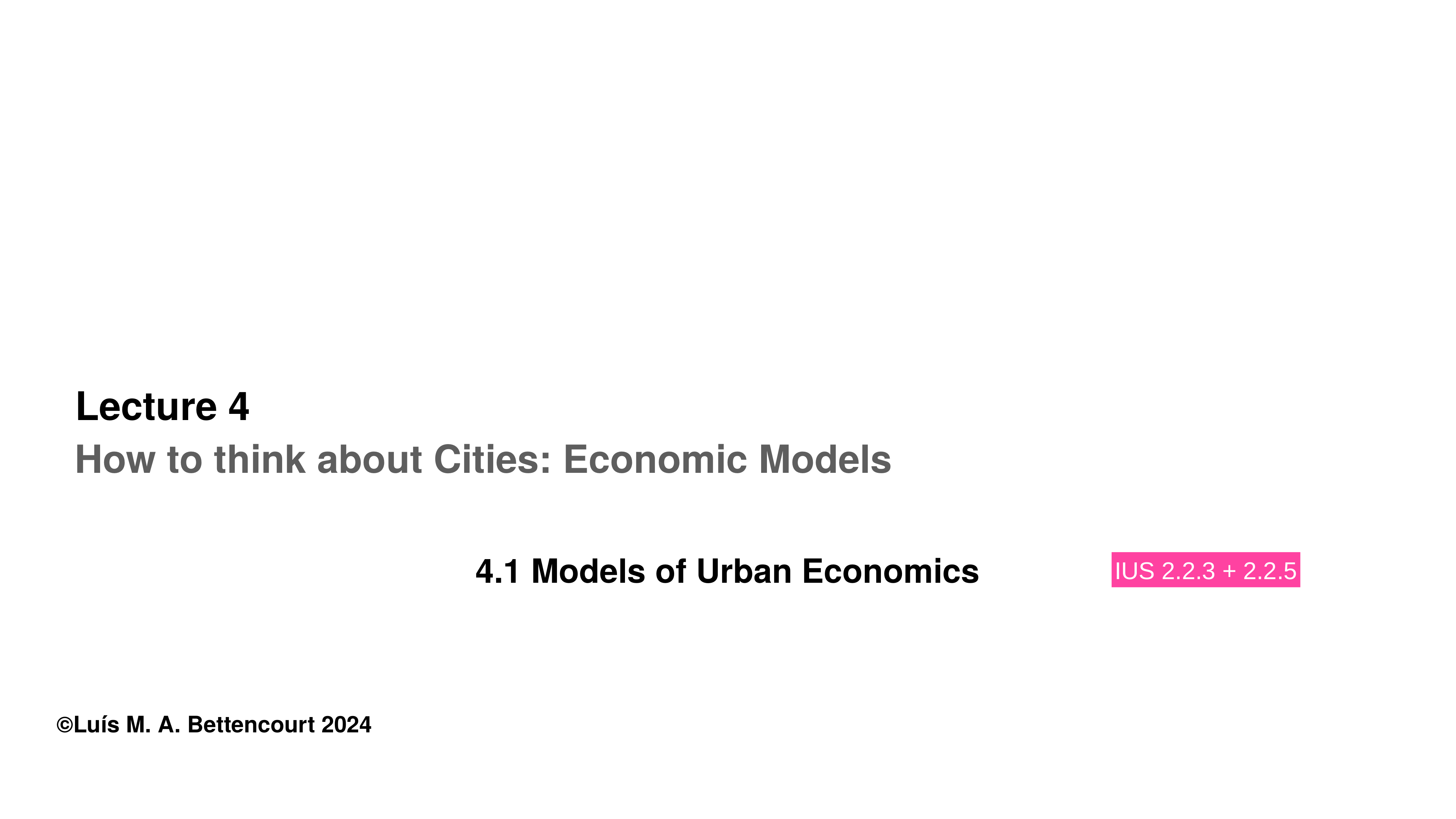

# Lecture 4
How to think about Cities: Economic Models

4.1 Models of Urban Economics
IUS 2.2.3 + 2.2.5
©Luís M. A. Bettencourt 2024